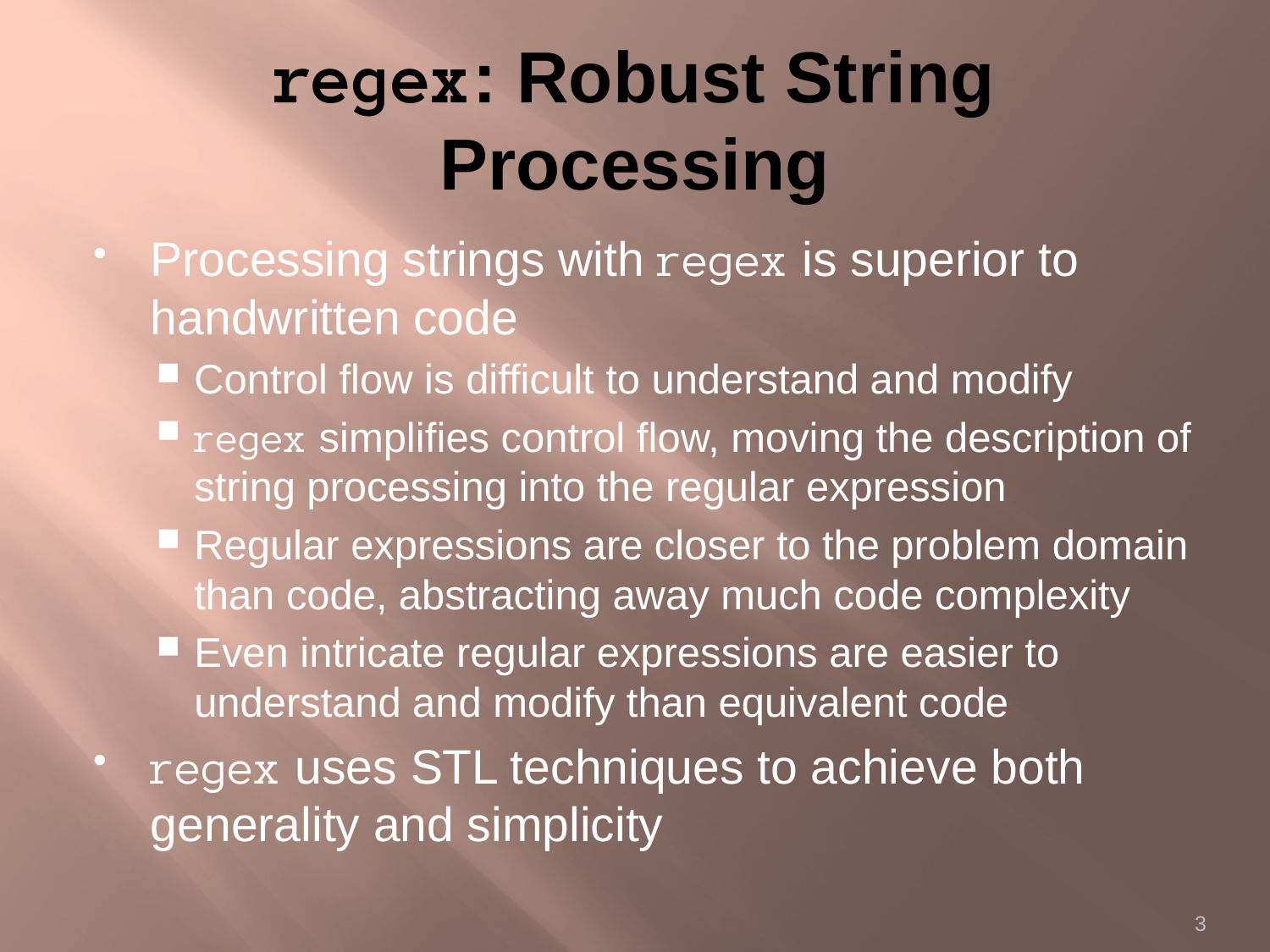

# regex: Robust String Processing
Processing strings with regex is superior to handwritten code
Control flow is difficult to understand and modify
regex simplifies control flow, moving the description of string processing into the regular expression
Regular expressions are closer to the problem domain than code, abstracting away much code complexity
Even intricate regular expressions are easier to understand and modify than equivalent code
regex uses STL techniques to achieve both generality and simplicity
3